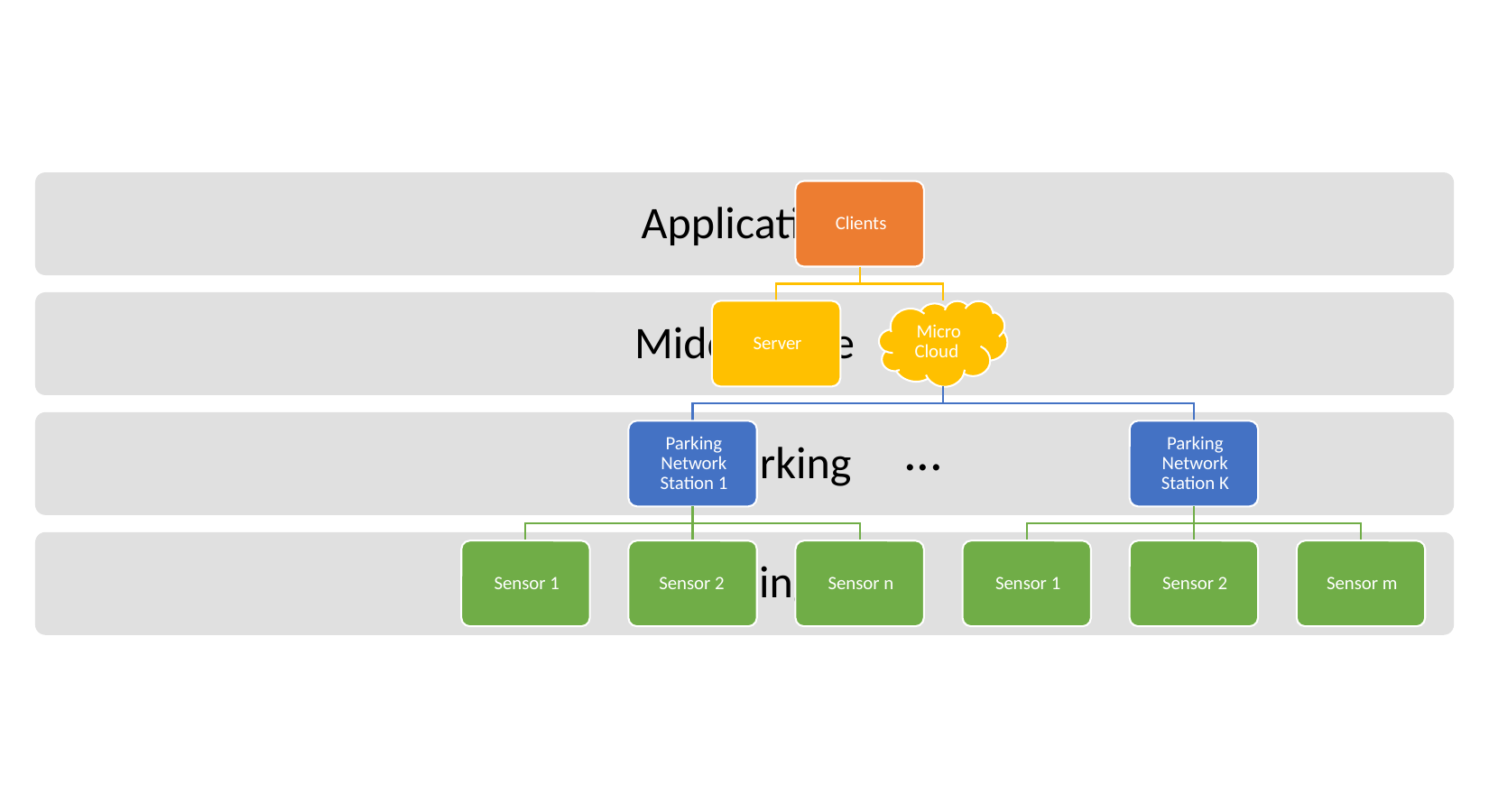

Sensing
Networking
Middleware
Application
Clients
Server
Micro Cloud
Parking Network Station 1
Sensor 1
Sensor 2
Sensor n
Parking Network Station K
Sensor 1
Sensor 2
Sensor m
...